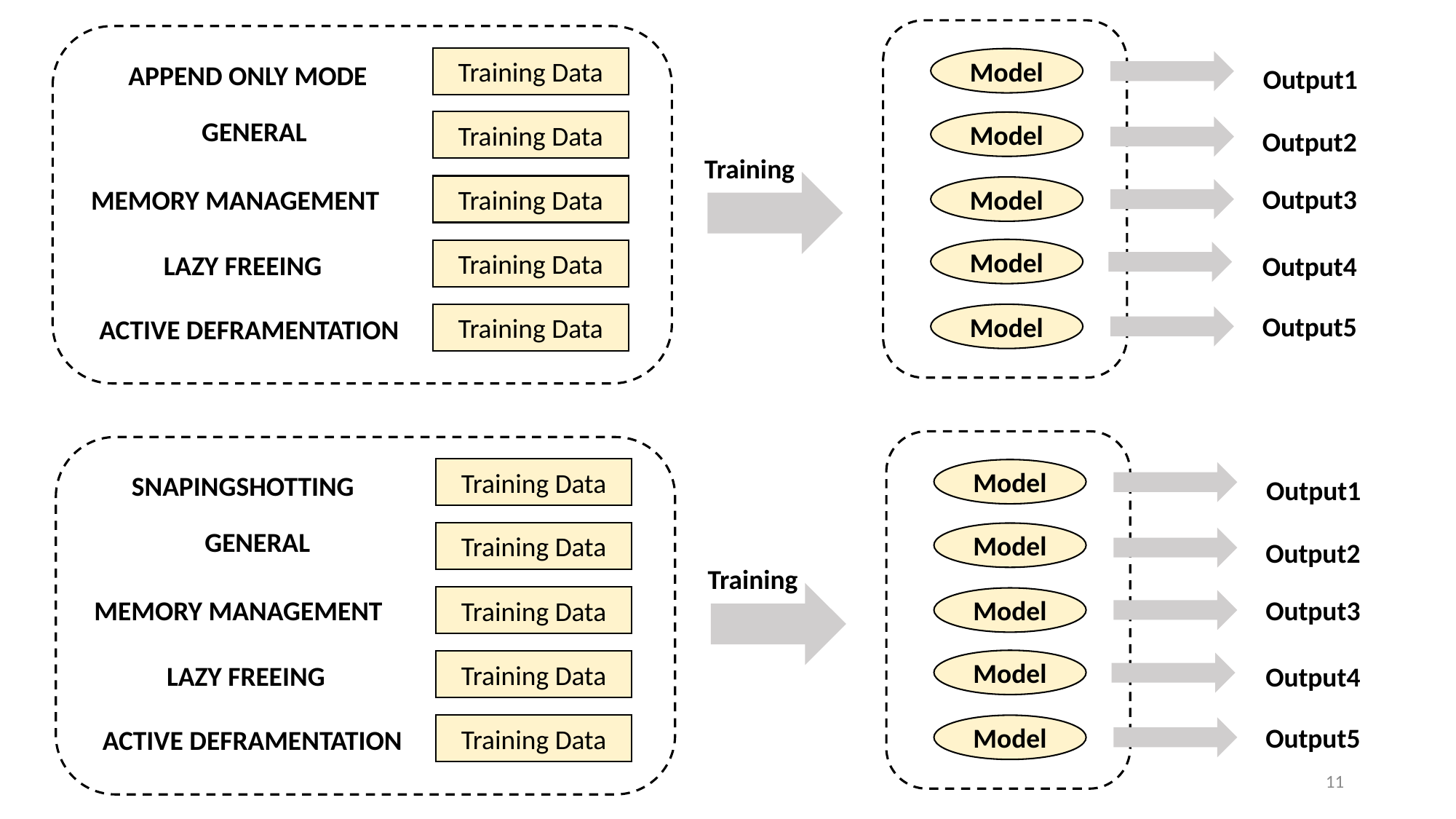

Model
Model
Model
Model
Model

Output1
Output2
Output3
Output4
Output5

Training Data
Training Data
Training Data
Training Data
Training Data
APPEND ONLY MODE
GENERAL
MEMORY MANAGEMENT
LAZY FREEING
ACTIVE DEFRAMENTATION
Training

Model
Model
Model
Model
Model

Output1
Output2
Output3
Output4
Output5

Training Data
Training Data
Training Data
Training Data
Training Data
SNAPINGSHOTTING
GENERAL
MEMORY MANAGEMENT
LAZY FREEING
ACTIVE DEFRAMENTATION
Training

11